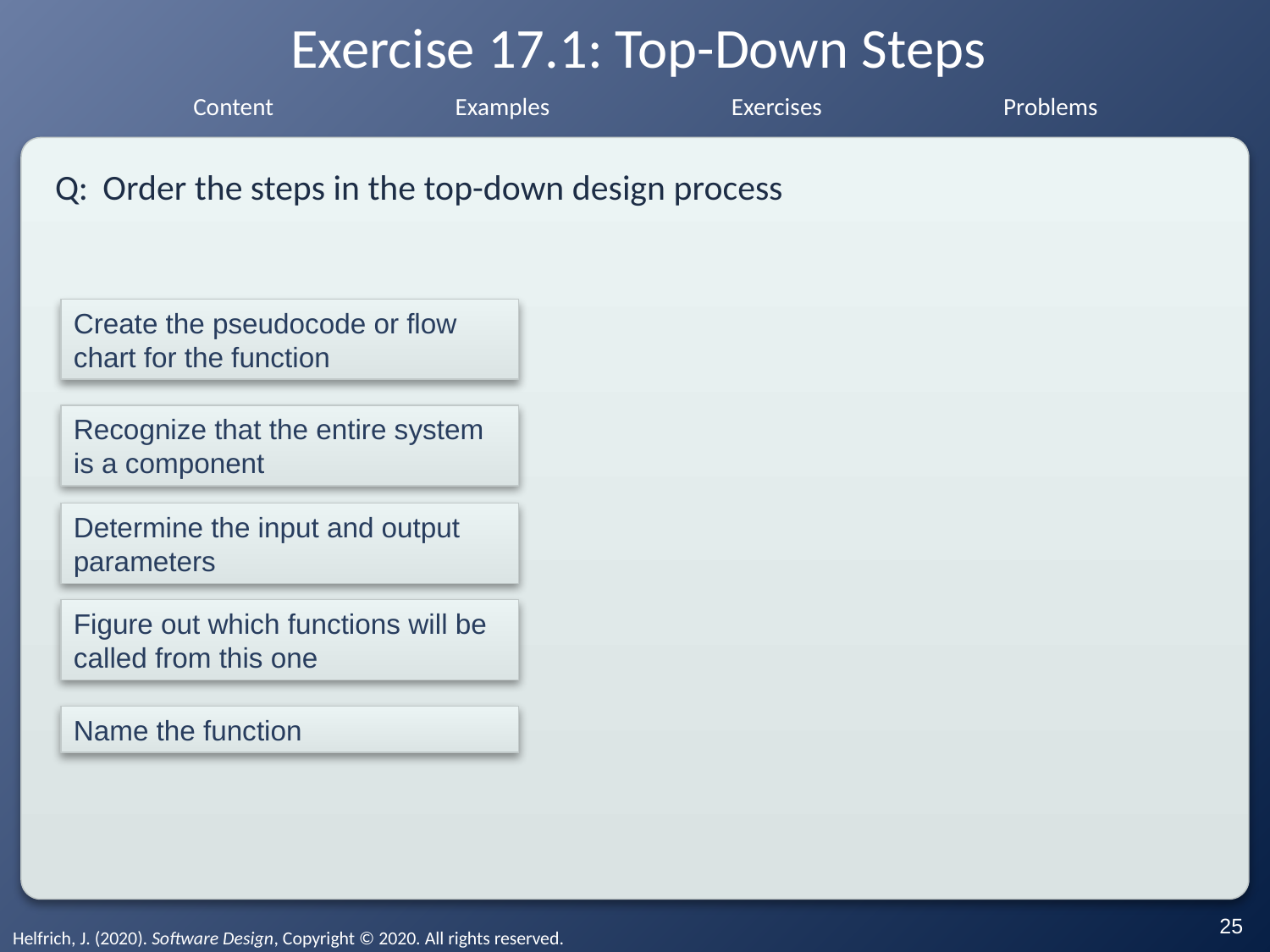

# Exercise 17.1: Top-Down Steps
Q: 	Order the steps in the top-down design process
Create the pseudocode or flow chart for the function
Recognize that the entire system is a component
Determine the input and output parameters
Figure out which functions will be called from this one
Name the function

25